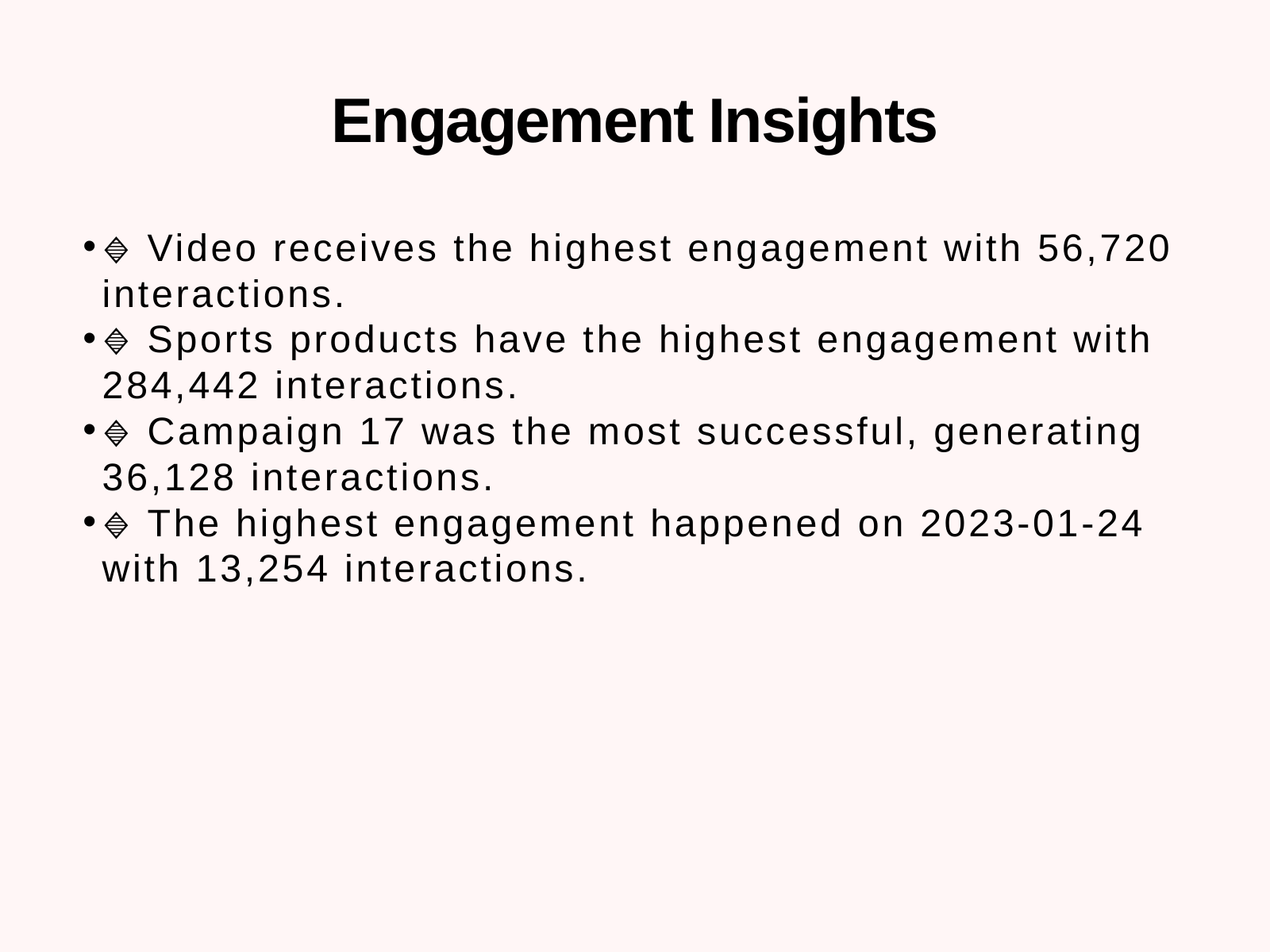

Engagement Insights

🔹 Video receives the highest engagement with 56,720 interactions.
🔹 Sports products have the highest engagement with 284,442 interactions.
🔹 Campaign 17 was the most successful, generating 36,128 interactions.
🔹 The highest engagement happened on 2023-01-24 with 13,254 interactions.